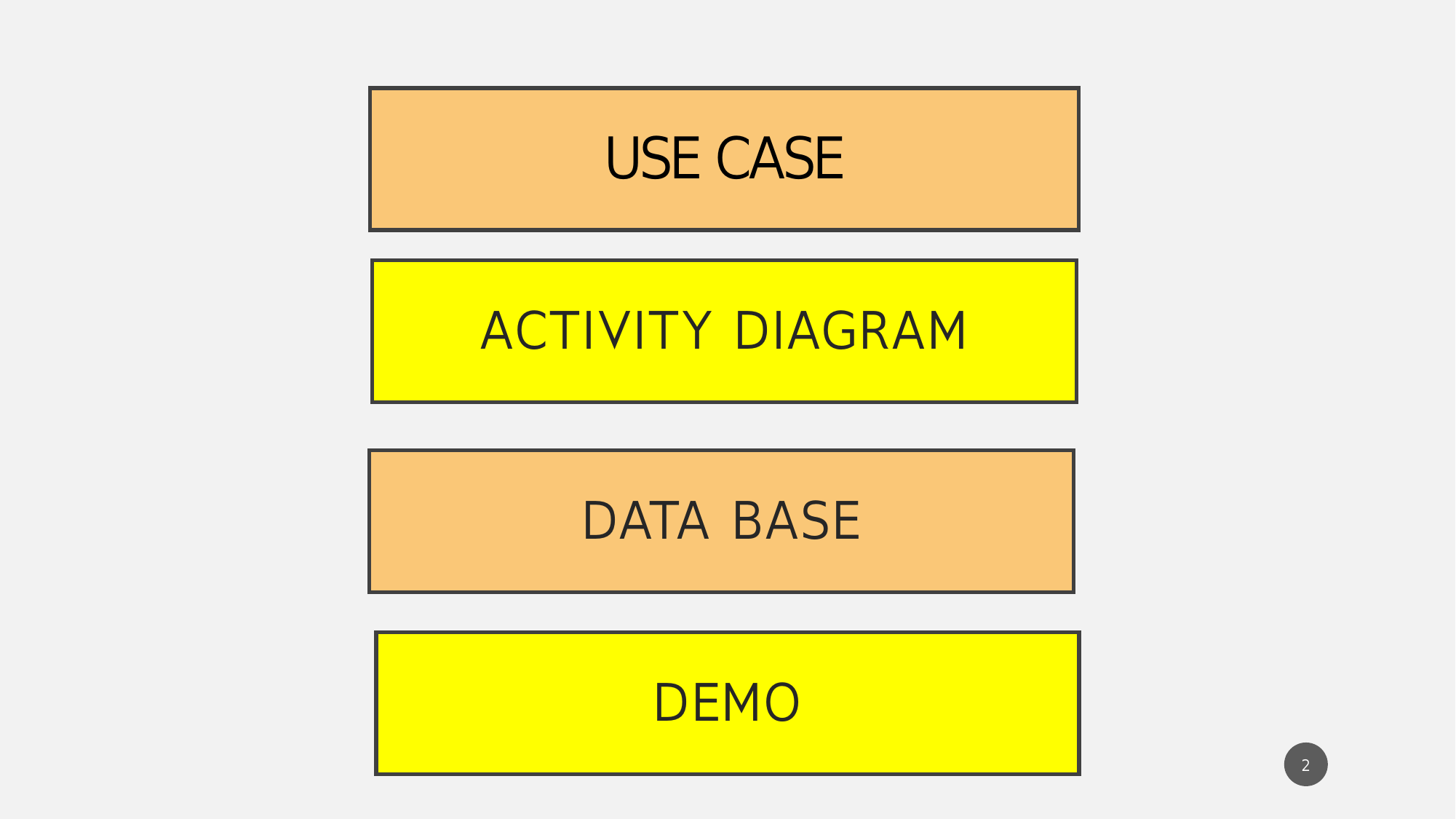

# USE Case
Activity Diagram
Data base
DEMO
2